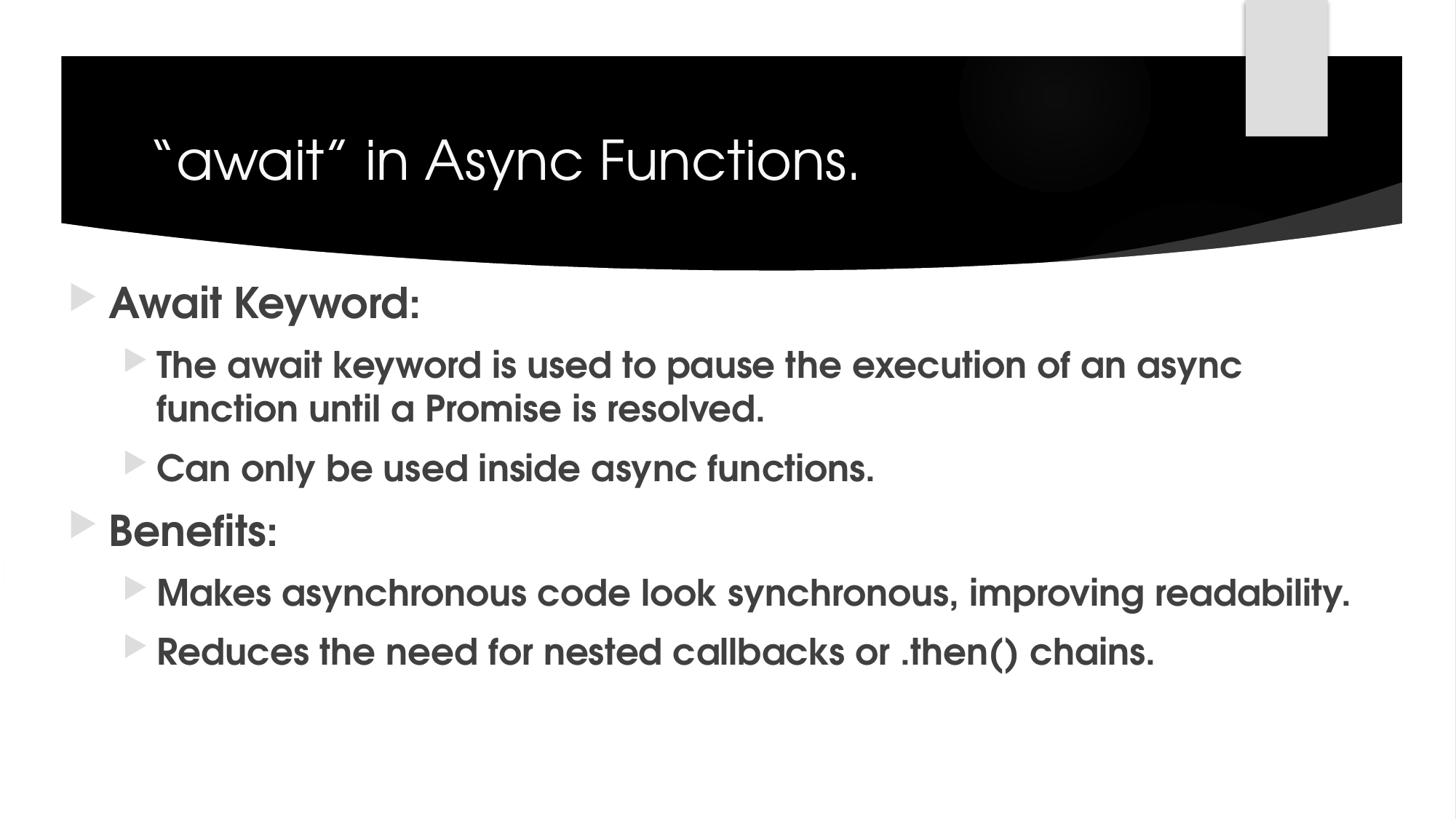

# “await” in Async Functions.
Await Keyword:
The await keyword is used to pause the execution of an async function until a Promise is resolved.
Can only be used inside async functions.
Benefits:
Makes asynchronous code look synchronous, improving readability.
Reduces the need for nested callbacks or .then() chains.